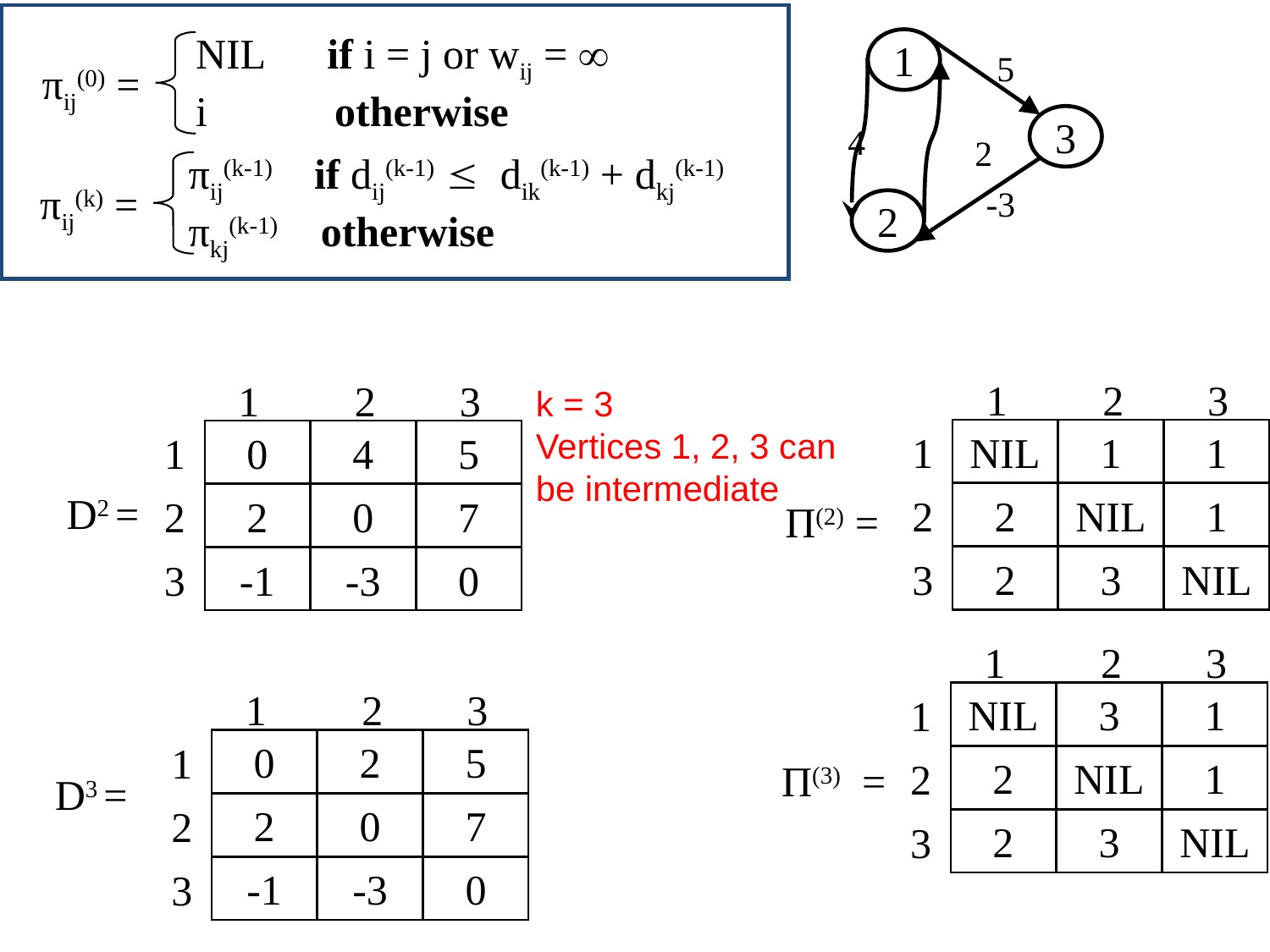

NIL        if i = j or wij = ∞
i            otherwise

πij(0) =
πij(k-1)      if dij(k-1) ≤  dik(k-1) + dkj(k-1)
πkj(k-1)    otherwise

πij(k) =
1
3
2
5
4
2
-3
k = 3
Vertices 1, 2, 3 can be intermediate
1
2
3
1
NIL
1
1
2
NIL
1
2
3
NIL
2
3
1
2
3
1
0
4
5
2
0
7
-1
-3
0
2
3
 D2 =
Π(2) =
1
2
3
1
NIL
3
1
2
NIL
1
2
3
NIL
2
3
1
2
3
1
0
2
5
2
0
7
-1
-3
0
2
3
Π(3)  =
 D3 =